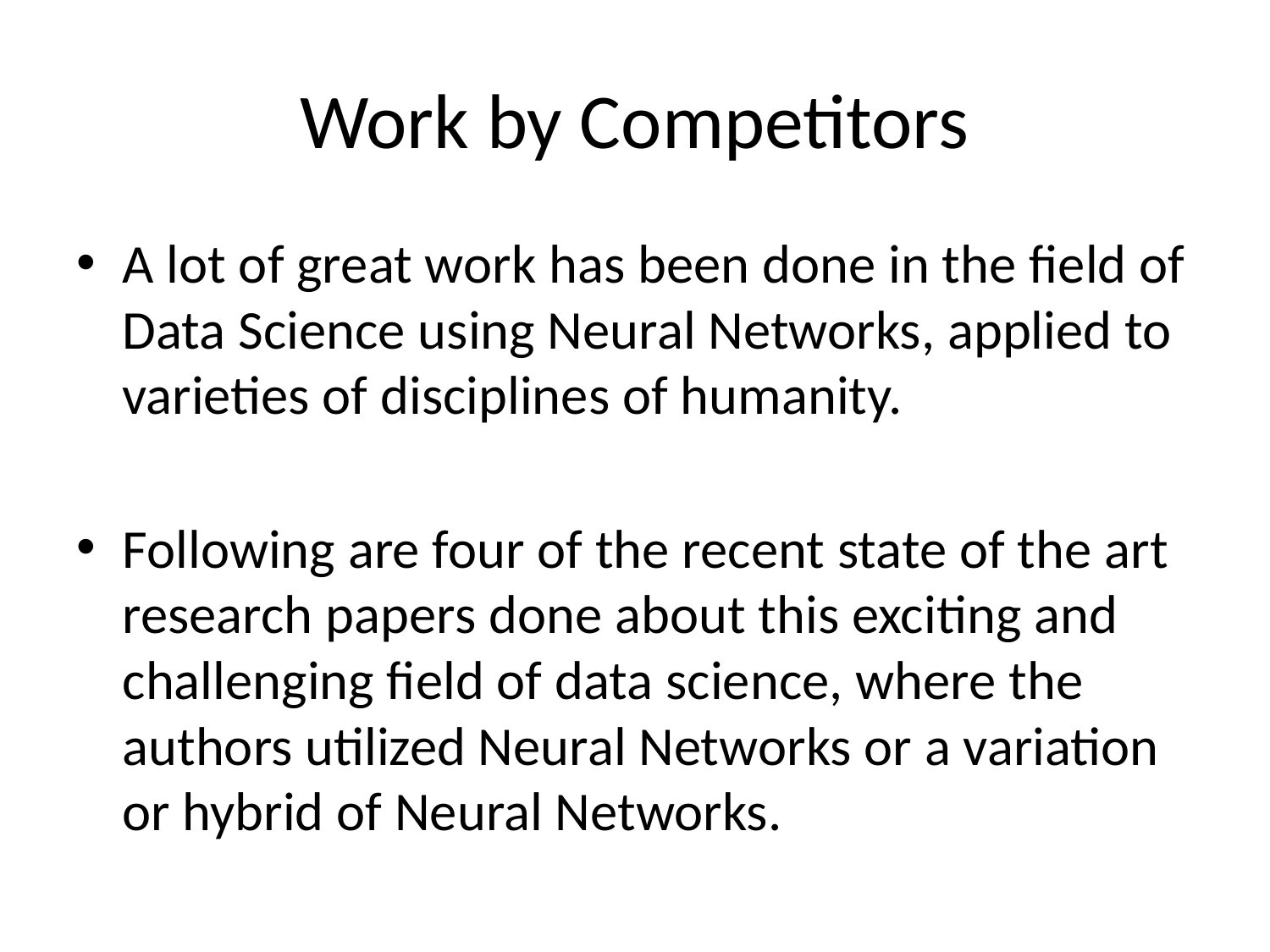

# Work by Competitors
A lot of great work has been done in the field of Data Science using Neural Networks, applied to varieties of disciplines of humanity.

Following are four of the recent state of the art research papers done about this exciting and challenging field of data science, where the authors utilized Neural Networks or a variation or hybrid of Neural Networks.